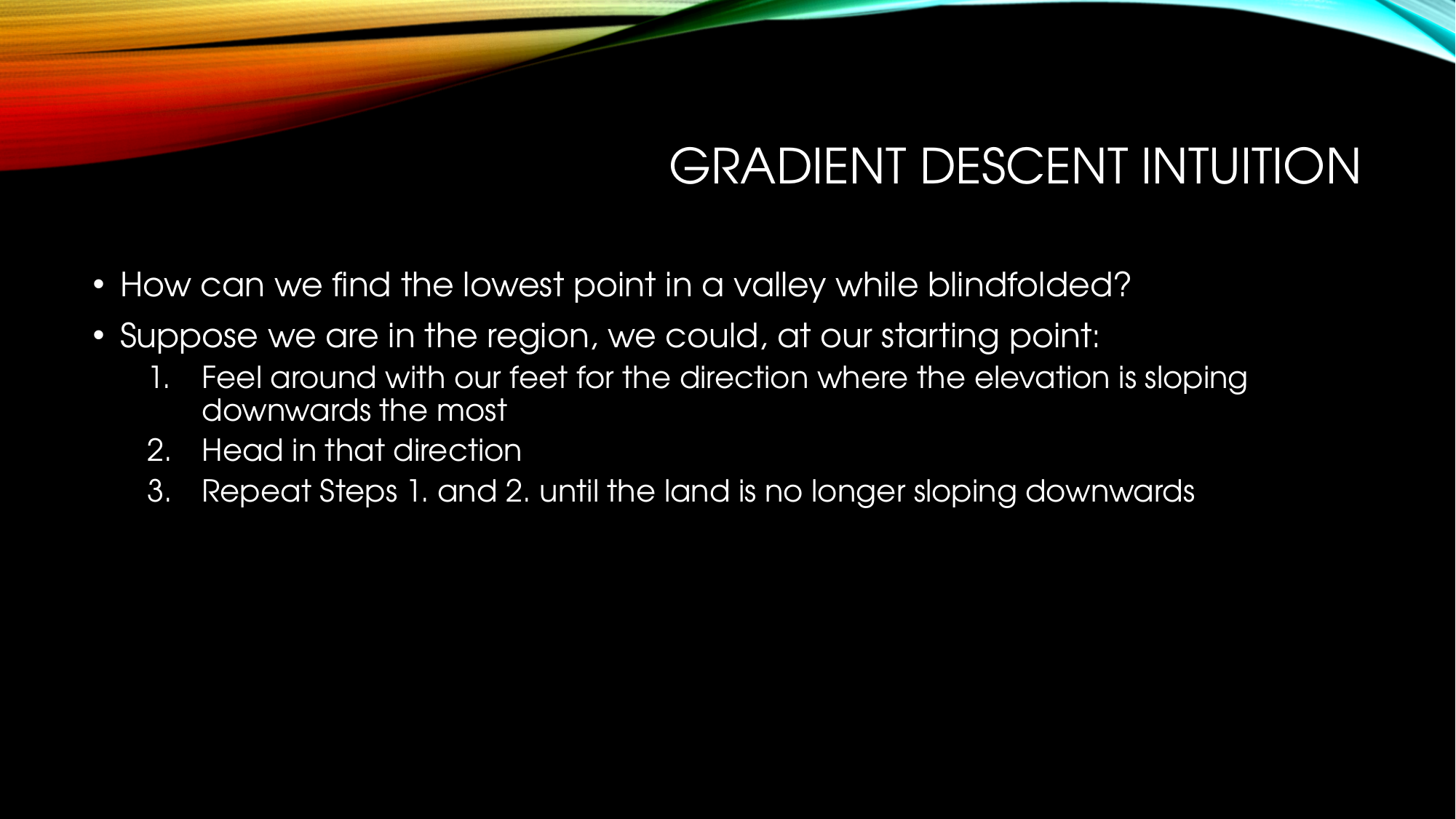

# Gradient descent intuition
How can we find the lowest point in a valley while blindfolded?
Suppose we are in the region, we could, at our starting point:
Feel around with our feet for the direction where the elevation is sloping downwards the most
Head in that direction
Repeat Steps 1. and 2. until the land is no longer sloping downwards